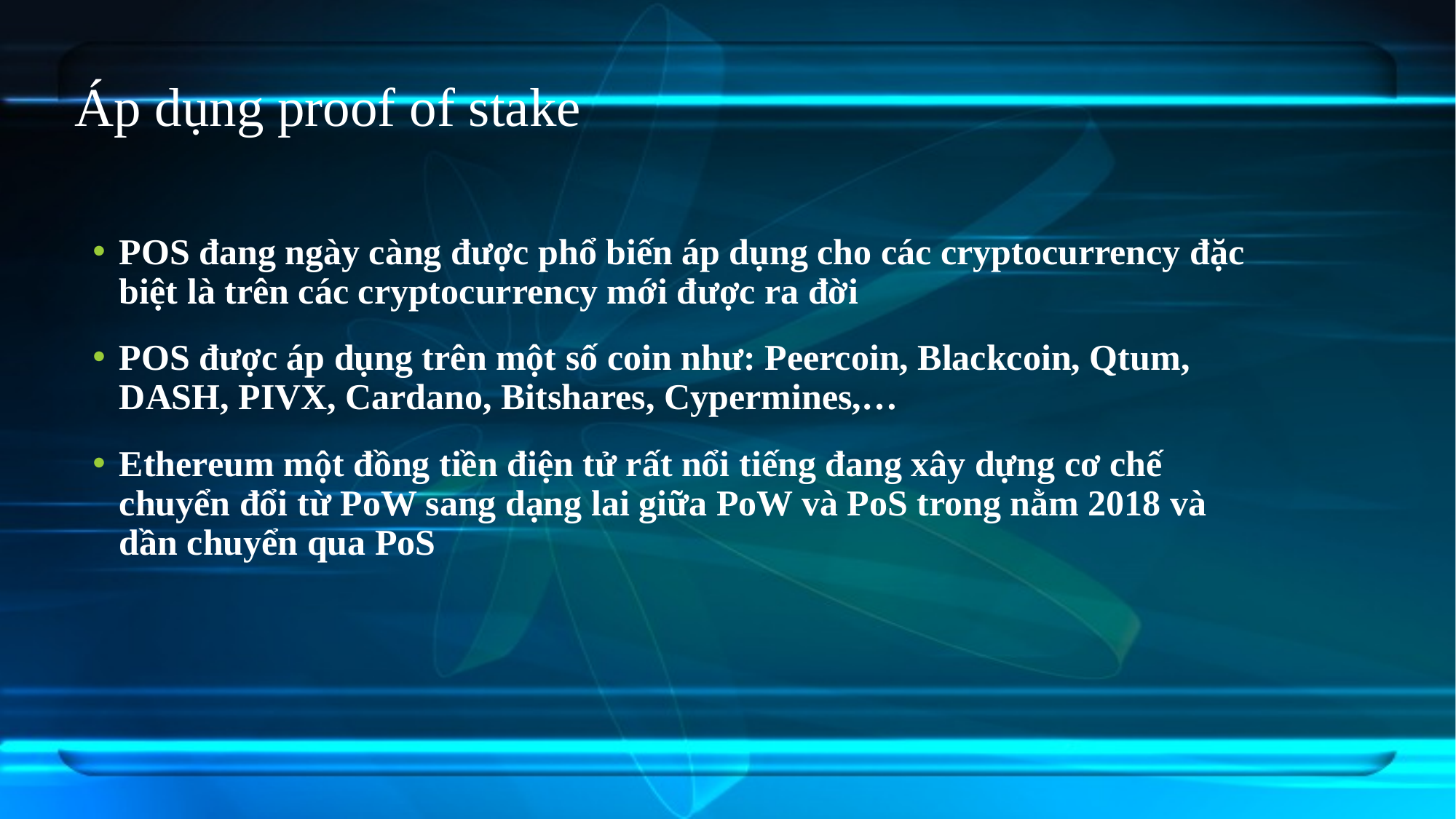

# Áp dụng proof of stake
POS đang ngày càng được phổ biến áp dụng cho các cryptocurrency đặc biệt là trên các cryptocurrency mới được ra đời
POS được áp dụng trên một số coin như: Peercoin, Blackcoin, Qtum, DASH, PIVX, Cardano, Bitshares, Cypermines,…
Ethereum một đồng tiền điện tử rất nổi tiếng đang xây dựng cơ chế chuyển đổi từ PoW sang dạng lai giữa PoW và PoS trong nằm 2018 và dần chuyển qua PoS